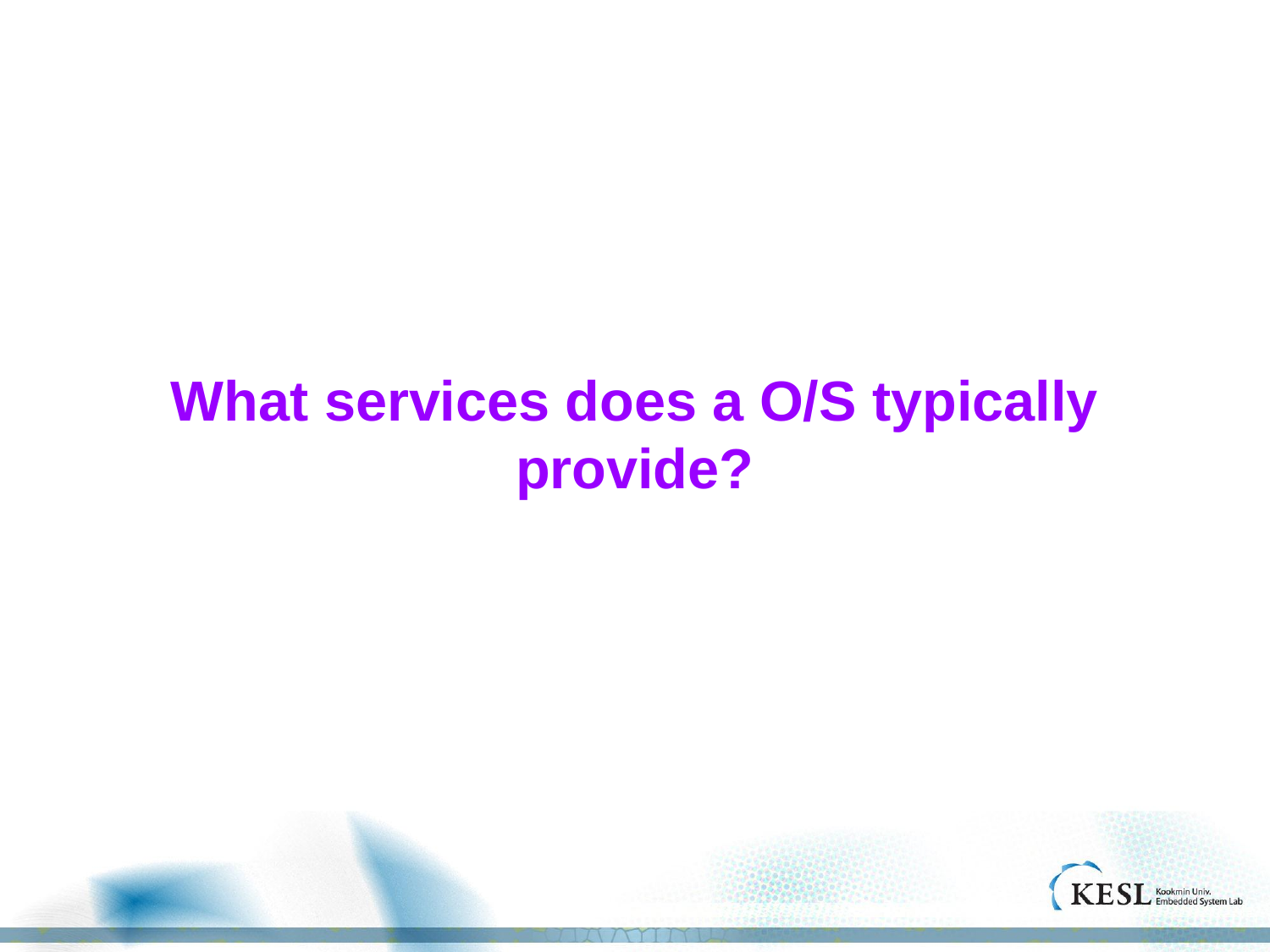

What services does a O/S typically provide?